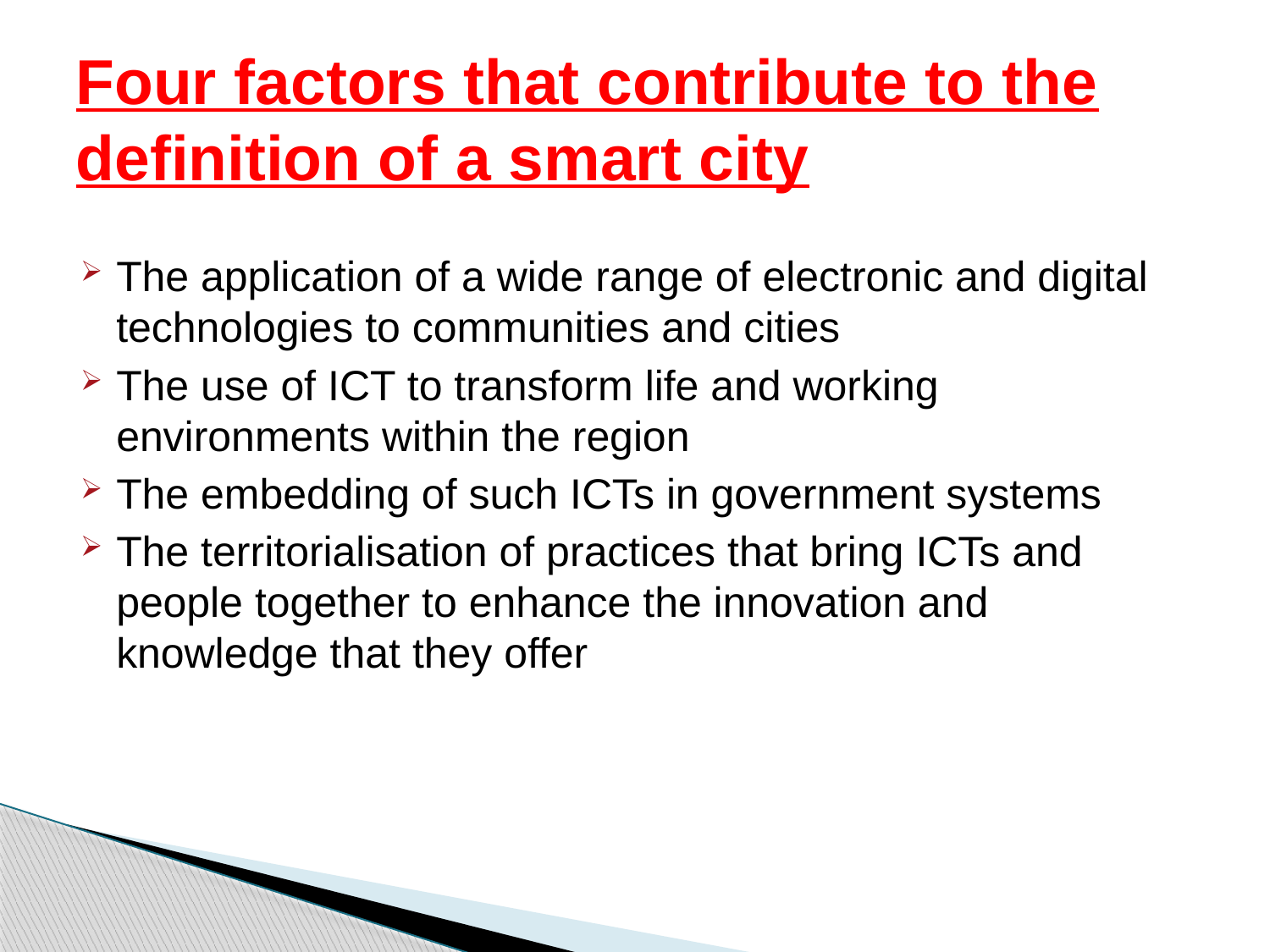

# Four factors that contribute to the definition of a smart city
The application of a wide range of electronic and digital technologies to communities and cities
The use of ICT to transform life and working environments within the region
The embedding of such ICTs in government systems
The territorialisation of practices that bring ICTs and people together to enhance the innovation and knowledge that they offer